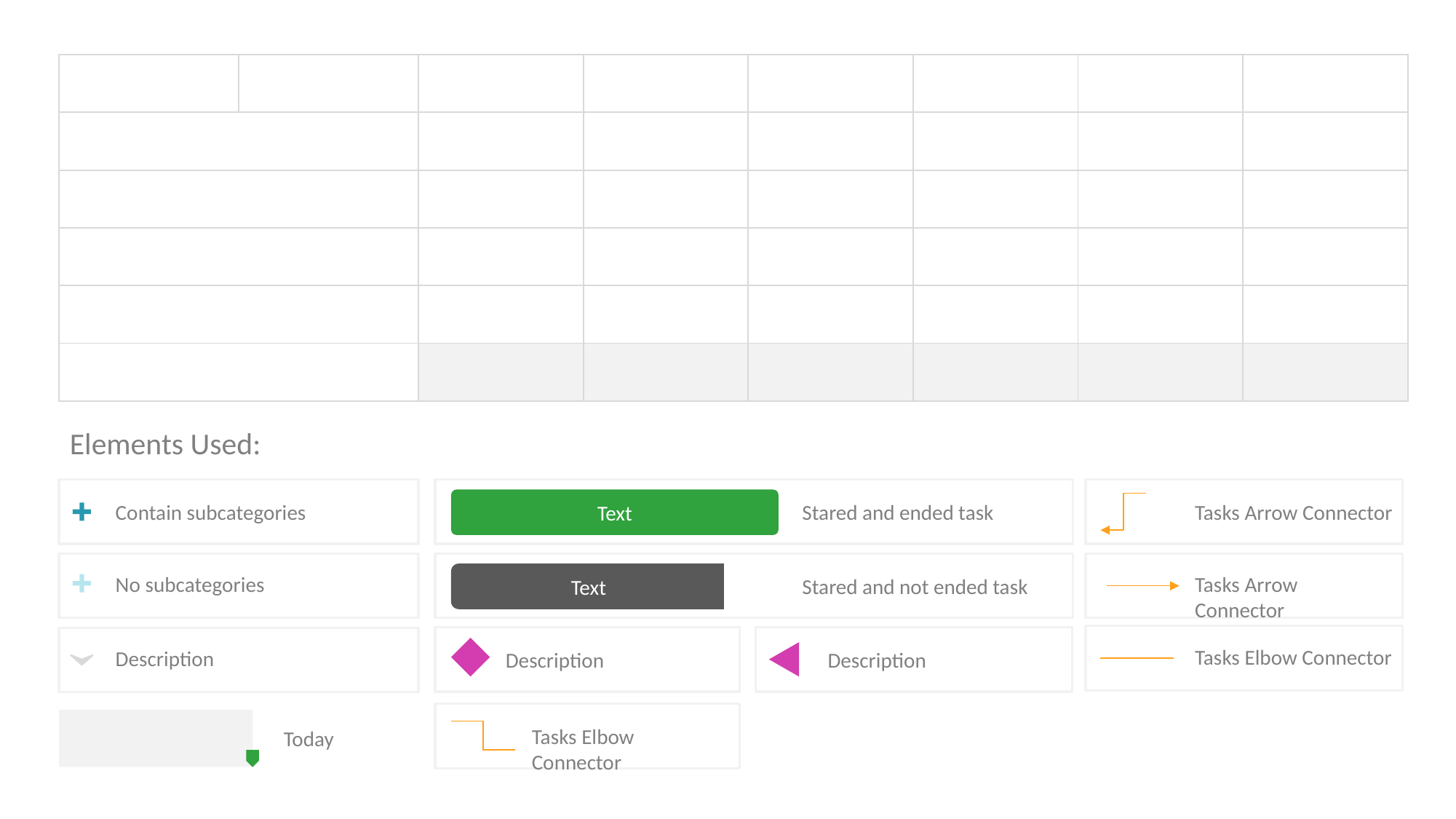

|  |  |  |  |  |  |  |  |
| --- | --- | --- | --- | --- | --- | --- | --- |
|  |  |  |  |  |  |  |  |
|  |  |  |  |  |  |  |  |
|  |  |  |  |  |  |  |  |
|  |  |  |  |  |  |  |  |
|  |  |  |  |  |  |  |  |
Elements Used:
Text

Text
Contain subcategories
Stared and ended task
Tasks Arrow Connector

No subcategories
Tasks Arrow Connector
Stared and not ended task

Tasks Elbow Connector
Description
Description
Description

Tasks Elbow Connector
Today